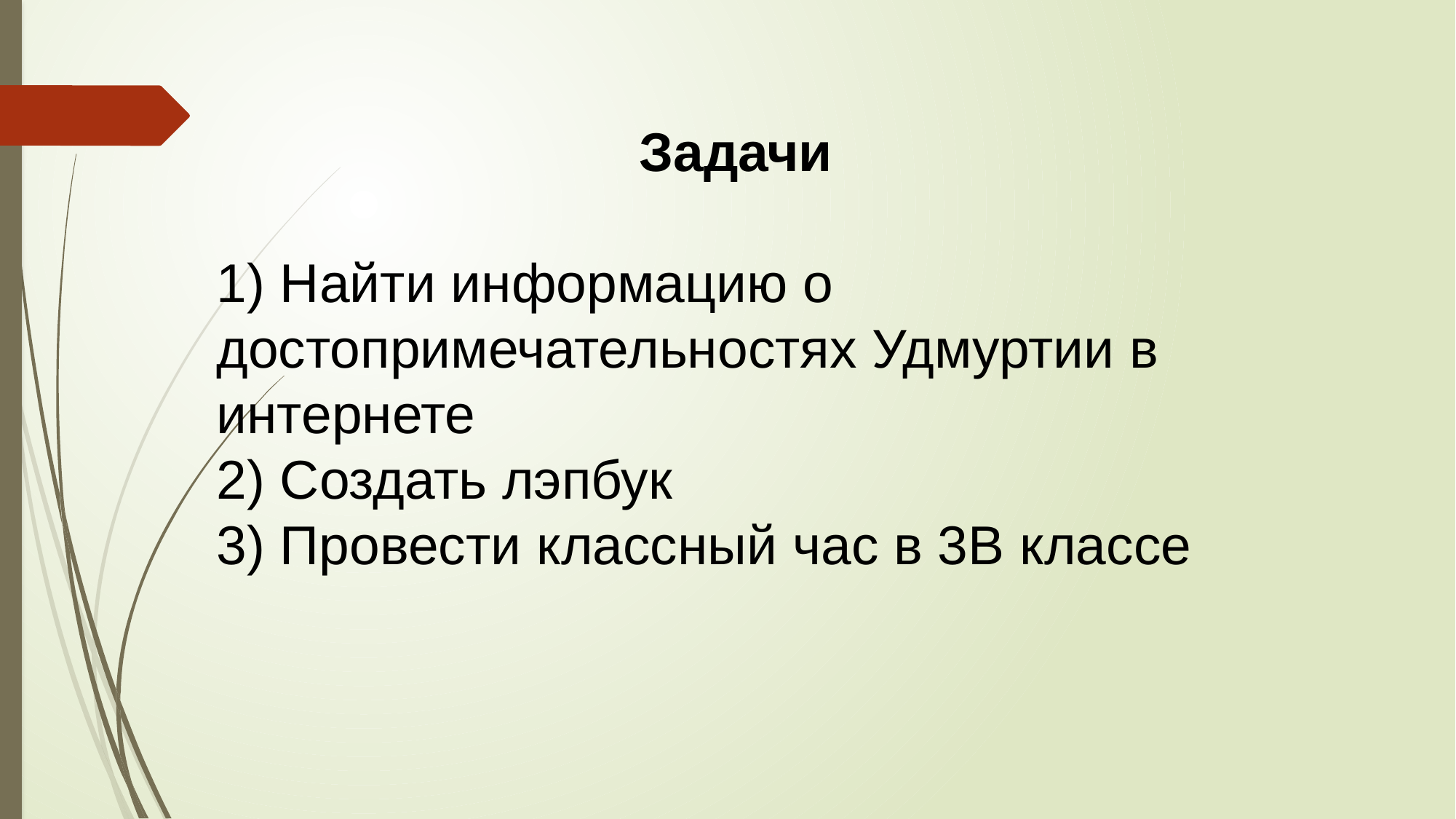

Задачи

1) Найти информацию о достопримечательностях Удмуртии в интернете
2) Создать лэпбук
3) Провести классный час в 3В классе